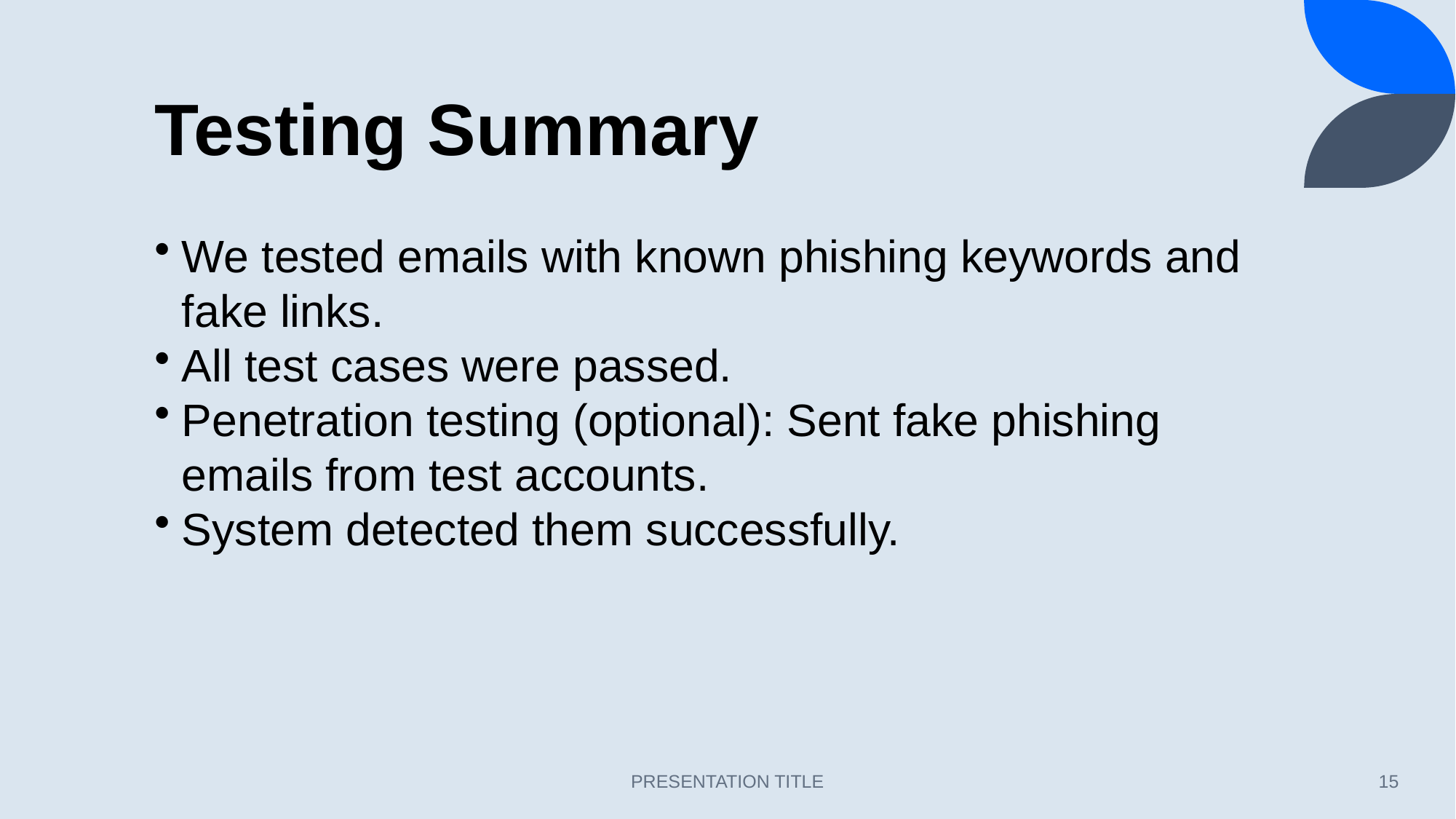

# Testing Summary
We tested emails with known phishing keywords and fake links.
All test cases were passed.
Penetration testing (optional): Sent fake phishing emails from test accounts.
System detected them successfully.
PRESENTATION TITLE
15